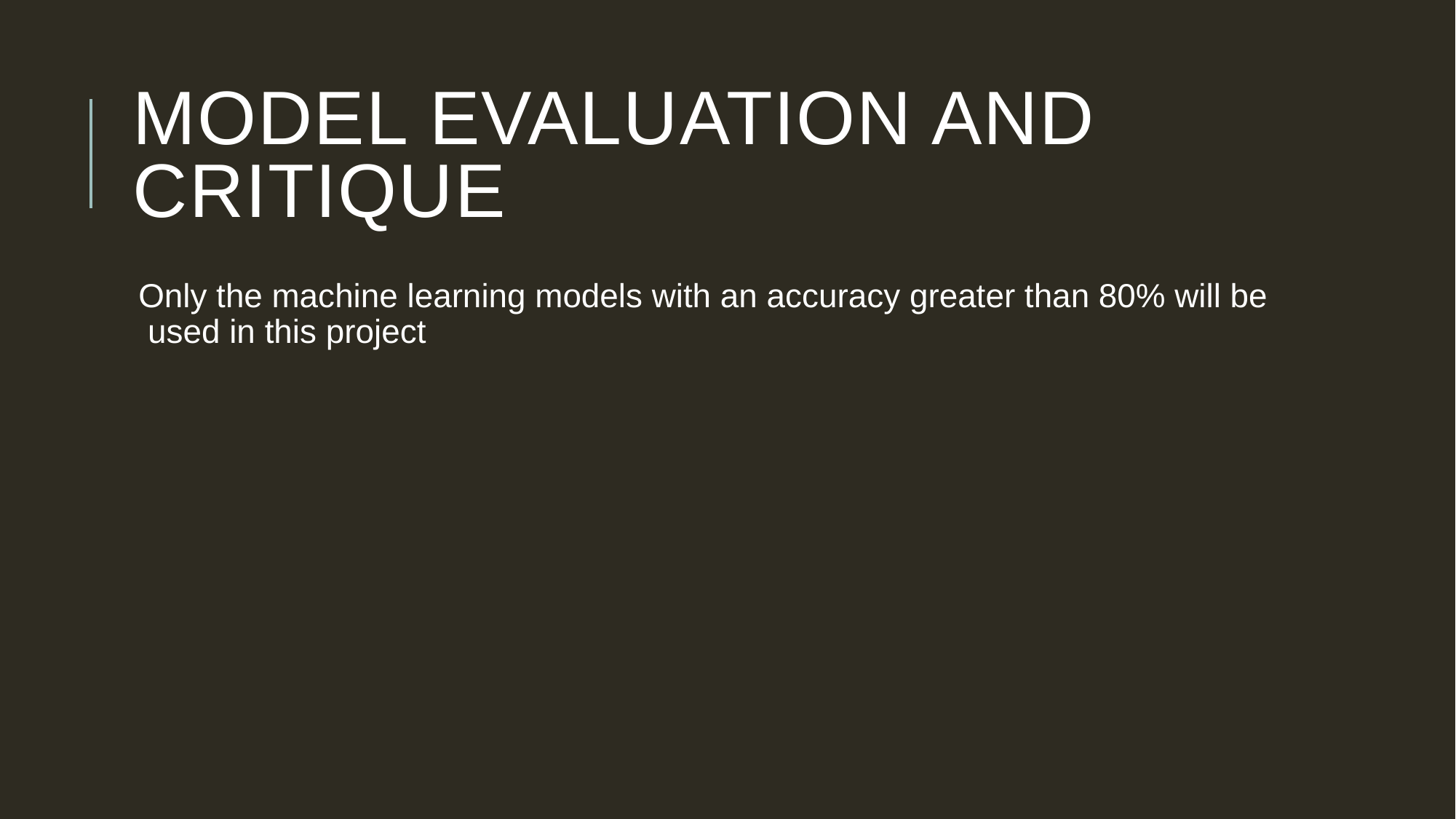

# Model Evaluation and Critique
Only the machine learning models with an accuracy greater than 80% will be  used in this project